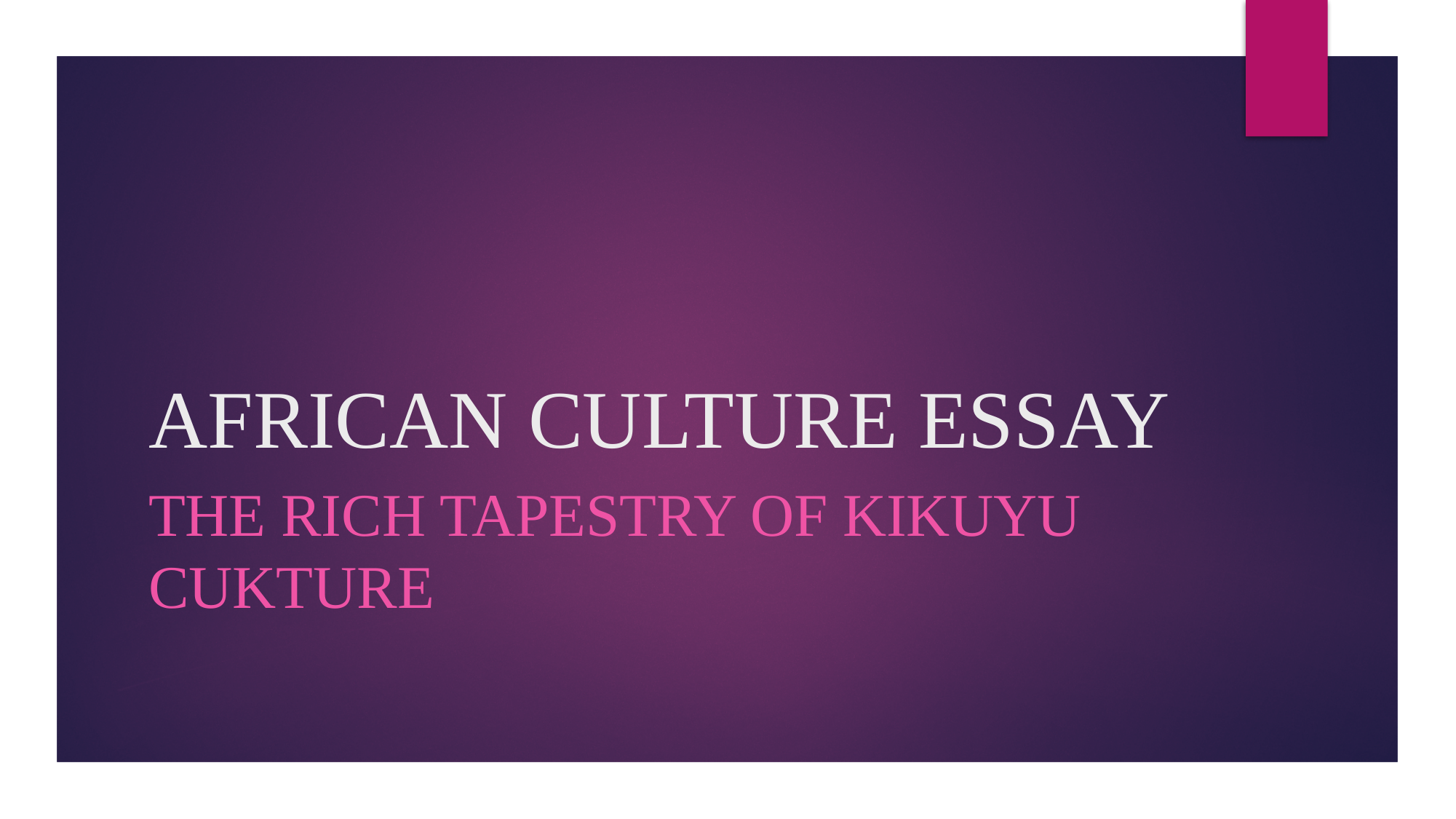

# AFRICAN CULTURE ESSAY
The rich tapestry of kikuyu cukture